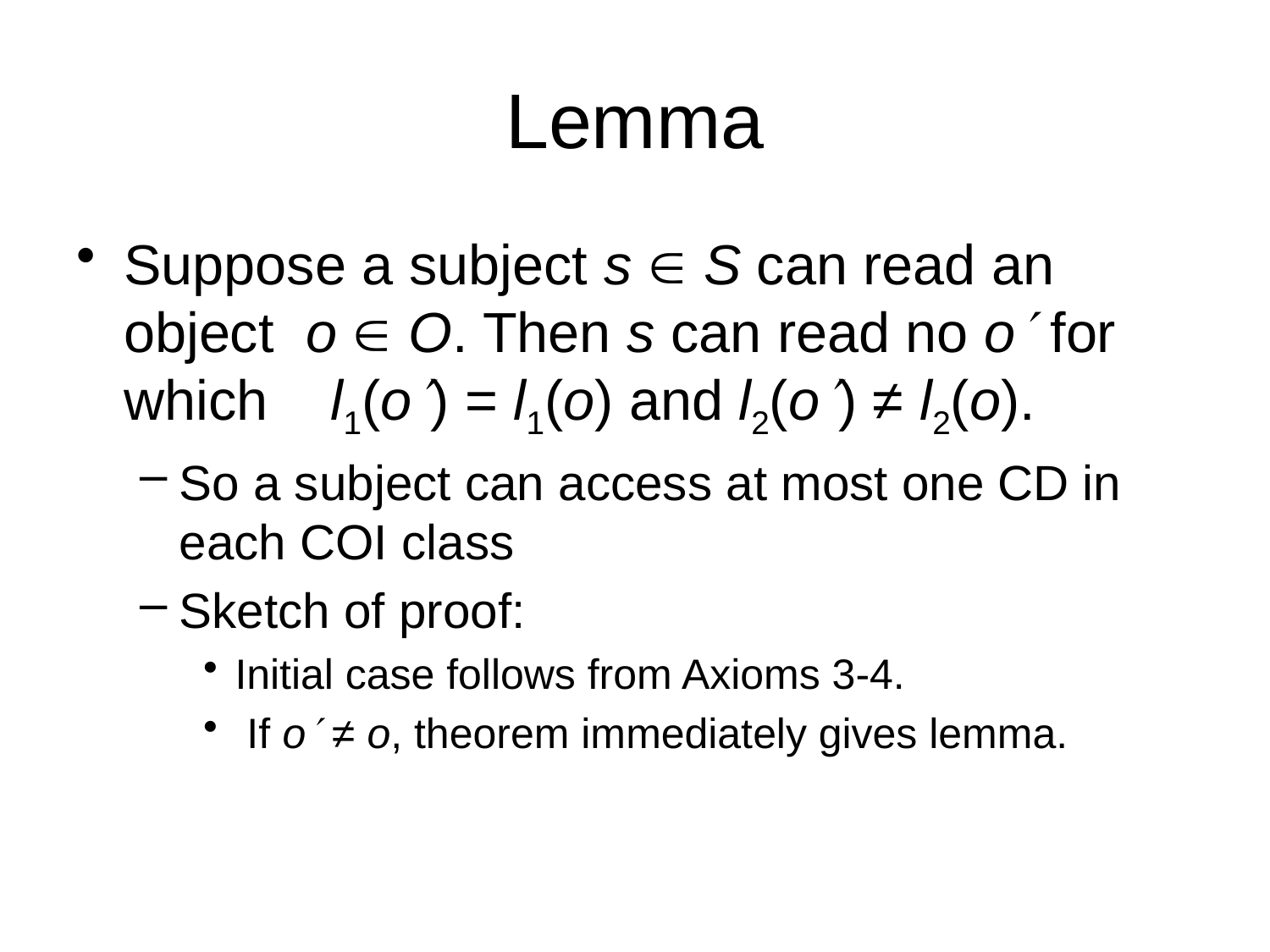

# Lemma
Suppose a subject s ∈ S can read an object  o ∈ O. Then s can read no o′ for which    l1(o′) = l1(o) and l2(o′) ≠ l2(o).
So a subject can access at most one CD in each COI class
Sketch of proof:
Initial case follows from Axioms 3-4.
 If o′ ≠ o, theorem immediately gives lemma.